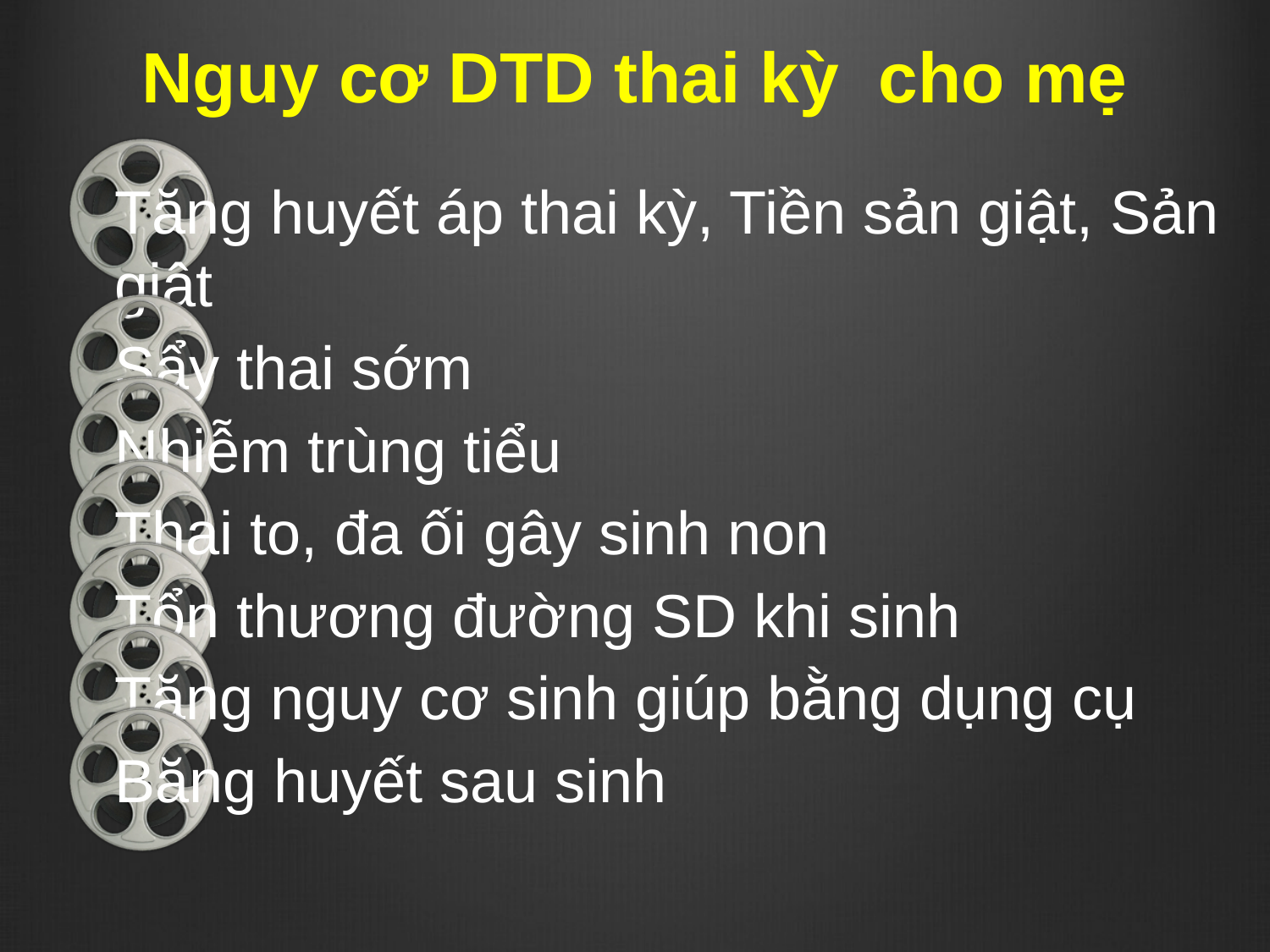

# Nguy cơ DTD thai kỳ  cho mẹ

Tăng huyết áp thai kỳ, Tiền sản giật, Sản giật
Sẩy thai sớm
Nhiễm trùng tiểu
Thai to, đa ối gây sinh non
Tổn thương đường SD khi sinh
Tăng nguy cơ sinh giúp bằng dụng cụ
Băng huyết sau sinh